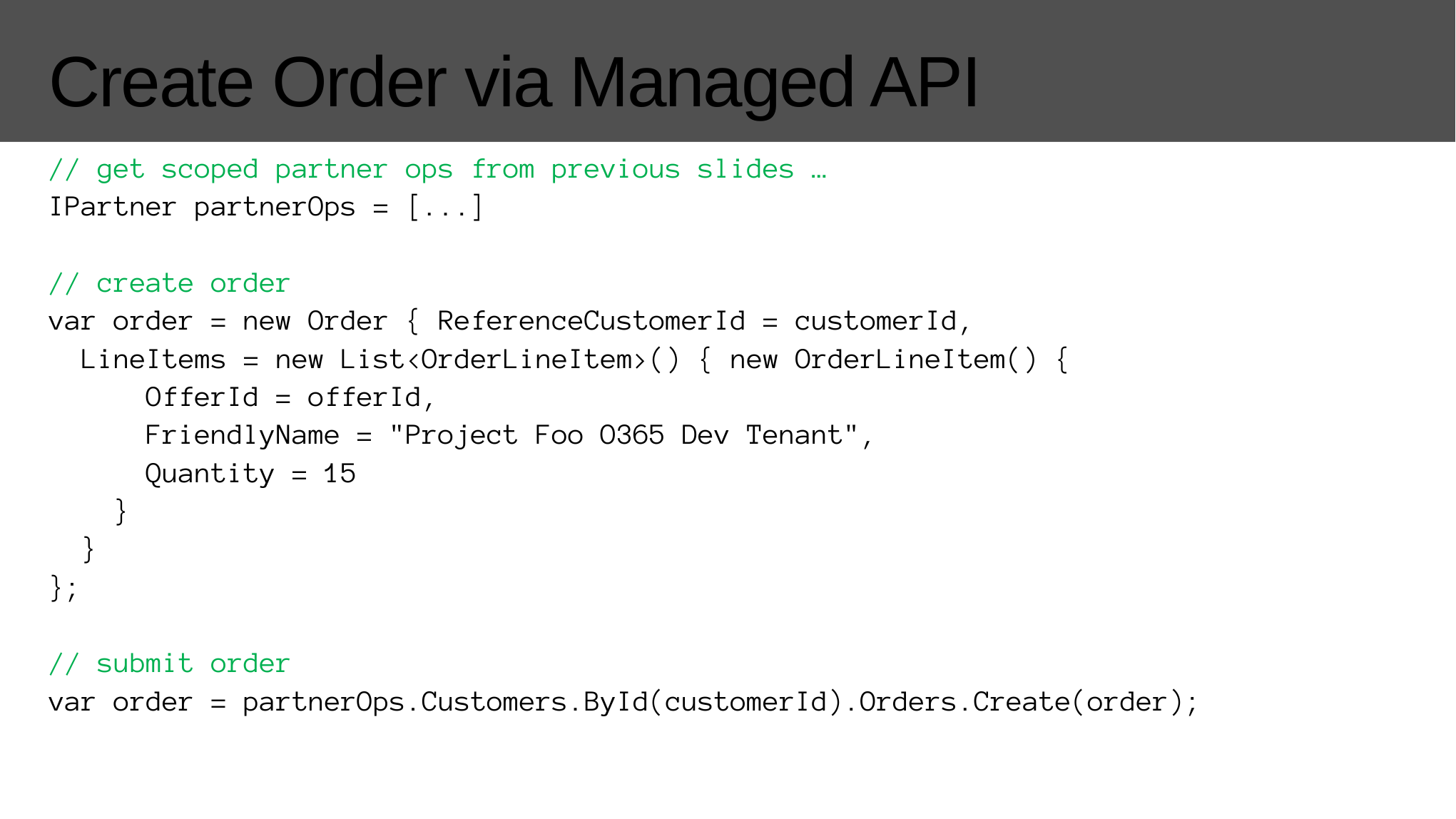

# Create Order via Managed API
// get scoped partner ops from previous slides …
IPartner partnerOps = [...]

// create order
var order = new Order { ReferenceCustomerId = customerId,
  LineItems = new List<OrderLineItem>() { new OrderLineItem() {
      OfferId = offerId,
      FriendlyName = "Project Foo O365 Dev Tenant",
      Quantity = 15
    }
  }
};

// submit order
var order = partnerOps.Customers.ById(customerId).Orders.Create(order);